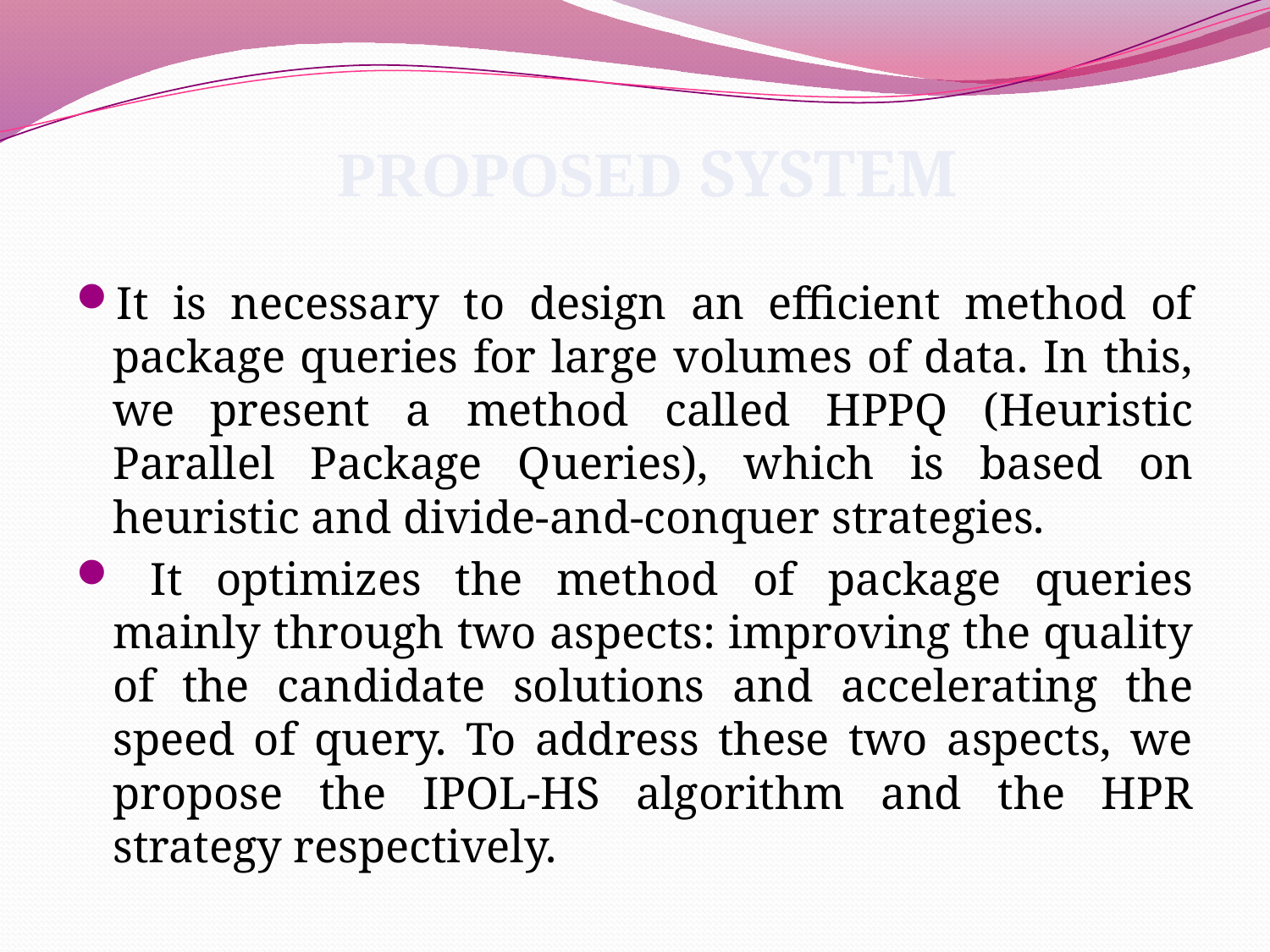

PROPOSED SYSTEM
It is necessary to design an efficient method of package queries for large volumes of data. In this, we present a method called HPPQ (Heuristic Parallel Package Queries), which is based on heuristic and divide-and-conquer strategies.
 It optimizes the method of package queries mainly through two aspects: improving the quality of the candidate solutions and accelerating the speed of query. To address these two aspects, we propose the IPOL-HS algorithm and the HPR strategy respectively.